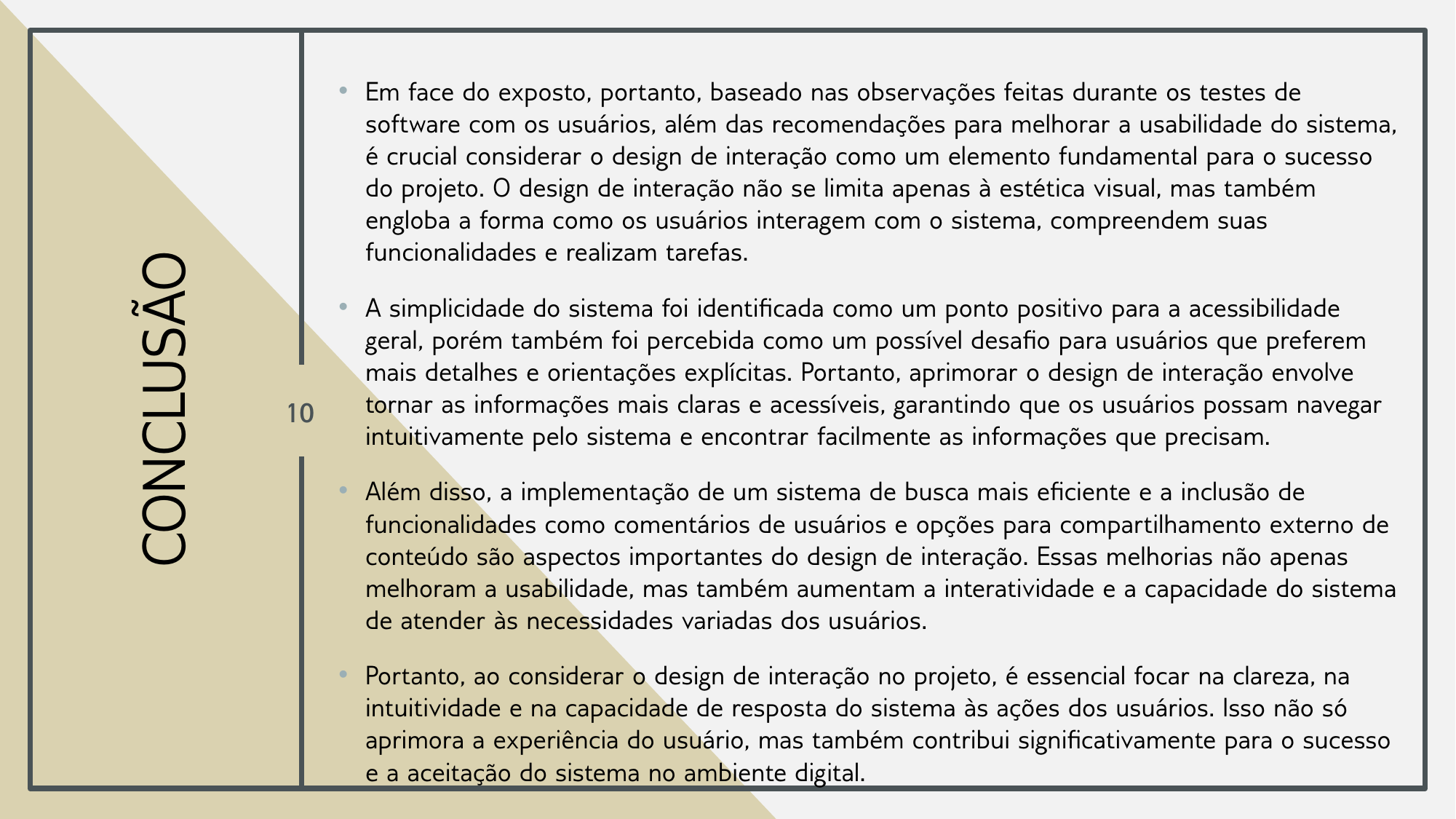

Em face do exposto, portanto, baseado nas observações feitas durante os testes de software com os usuários, além das recomendações para melhorar a usabilidade do sistema, é crucial considerar o design de interação como um elemento fundamental para o sucesso do projeto. O design de interação não se limita apenas à estética visual, mas também engloba a forma como os usuários interagem com o sistema, compreendem suas funcionalidades e realizam tarefas.
A simplicidade do sistema foi identificada como um ponto positivo para a acessibilidade geral, porém também foi percebida como um possível desafio para usuários que preferem mais detalhes e orientações explícitas. Portanto, aprimorar o design de interação envolve tornar as informações mais claras e acessíveis, garantindo que os usuários possam navegar intuitivamente pelo sistema e encontrar facilmente as informações que precisam.
Além disso, a implementação de um sistema de busca mais eficiente e a inclusão de funcionalidades como comentários de usuários e opções para compartilhamento externo de conteúdo são aspectos importantes do design de interação. Essas melhorias não apenas melhoram a usabilidade, mas também aumentam a interatividade e a capacidade do sistema de atender às necessidades variadas dos usuários.
Portanto, ao considerar o design de interação no projeto, é essencial focar na clareza, na intuitividade e na capacidade de resposta do sistema às ações dos usuários. Isso não só aprimora a experiência do usuário, mas também contribui significativamente para o sucesso e a aceitação do sistema no ambiente digital.

# conclusão
10
.